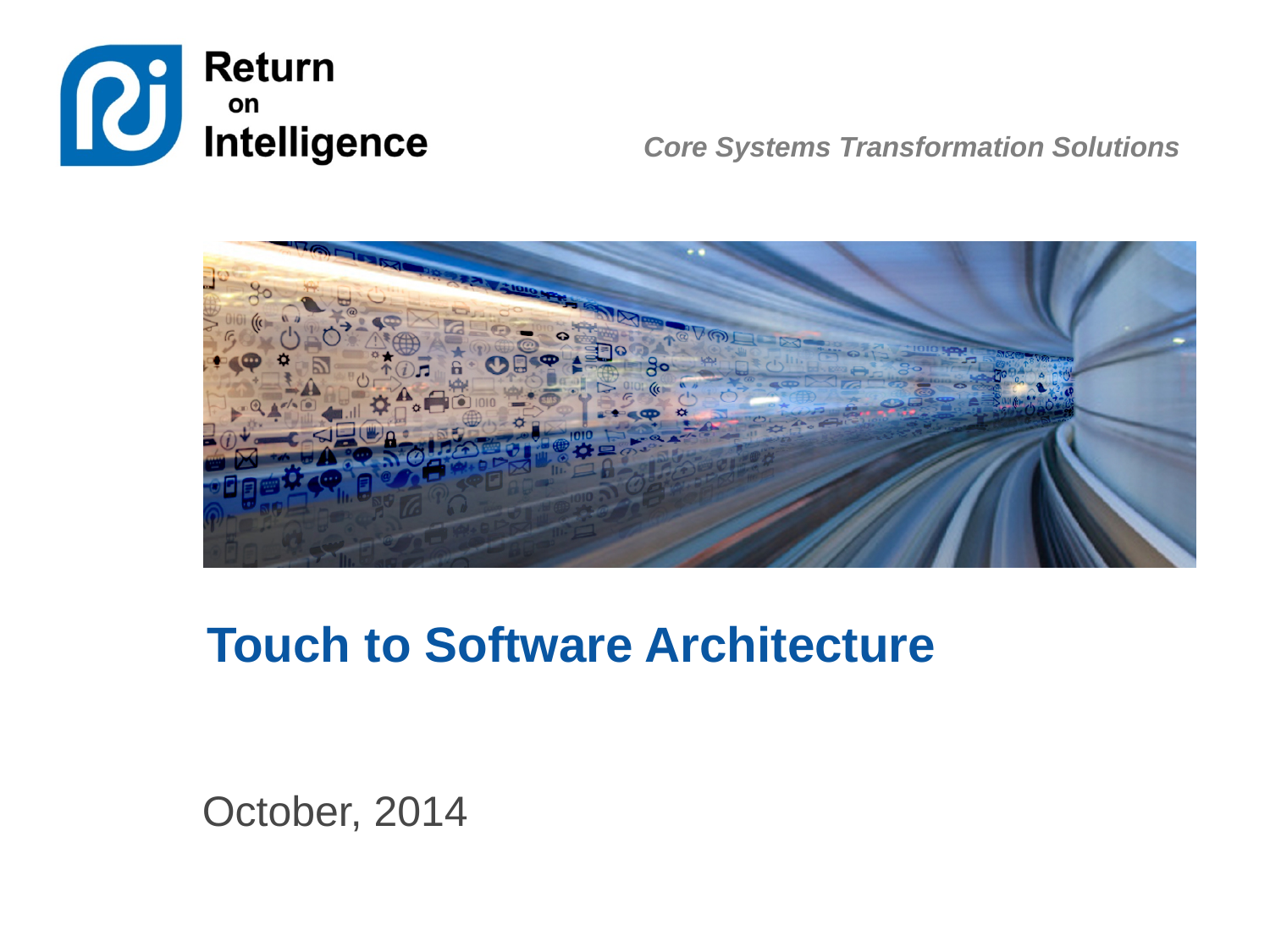

# Touch to Software Architecture
October, 2014